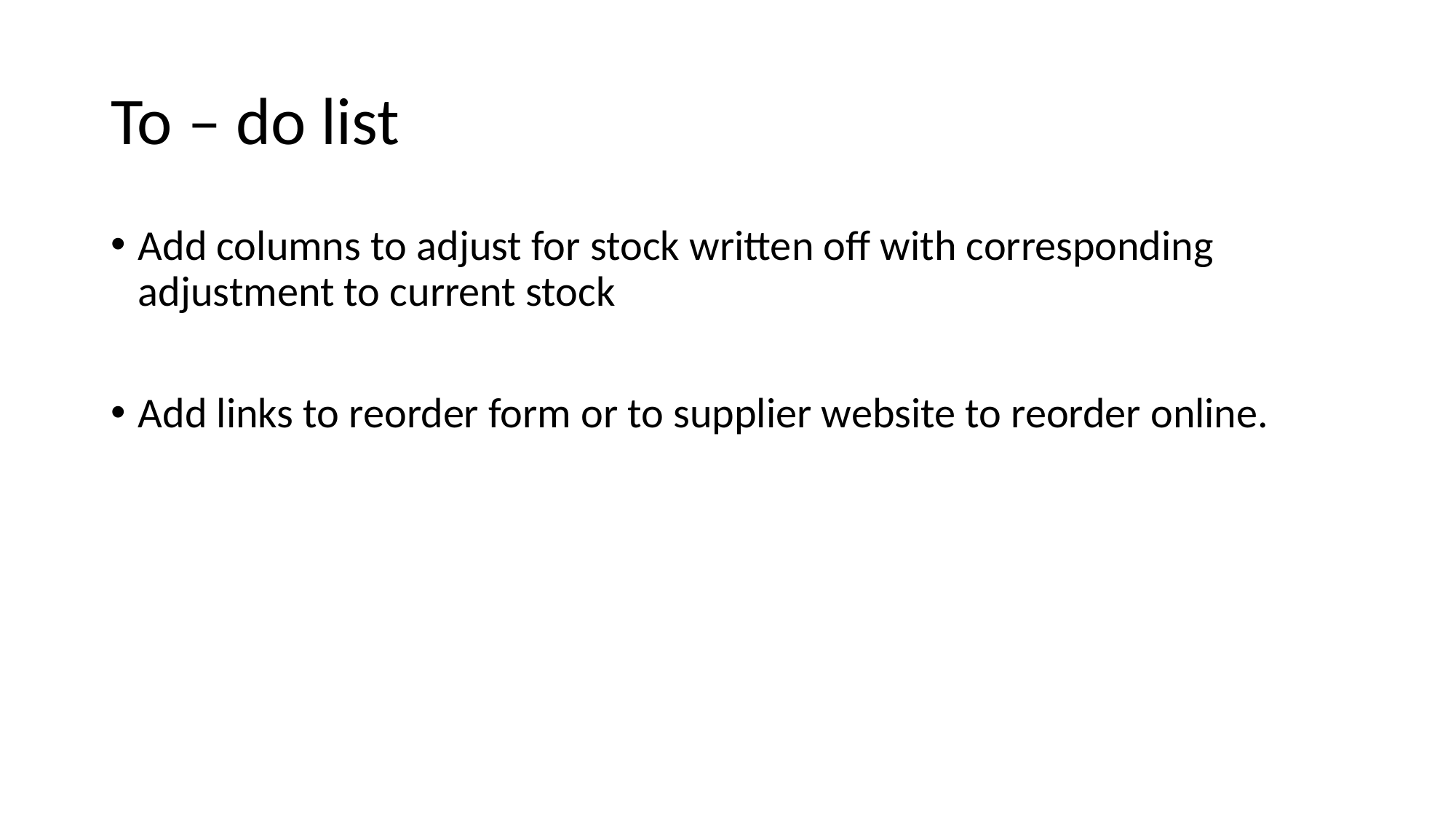

# To – do list
Add columns to adjust for stock written off with corresponding adjustment to current stock

Add links to reorder form or to supplier website to reorder online.